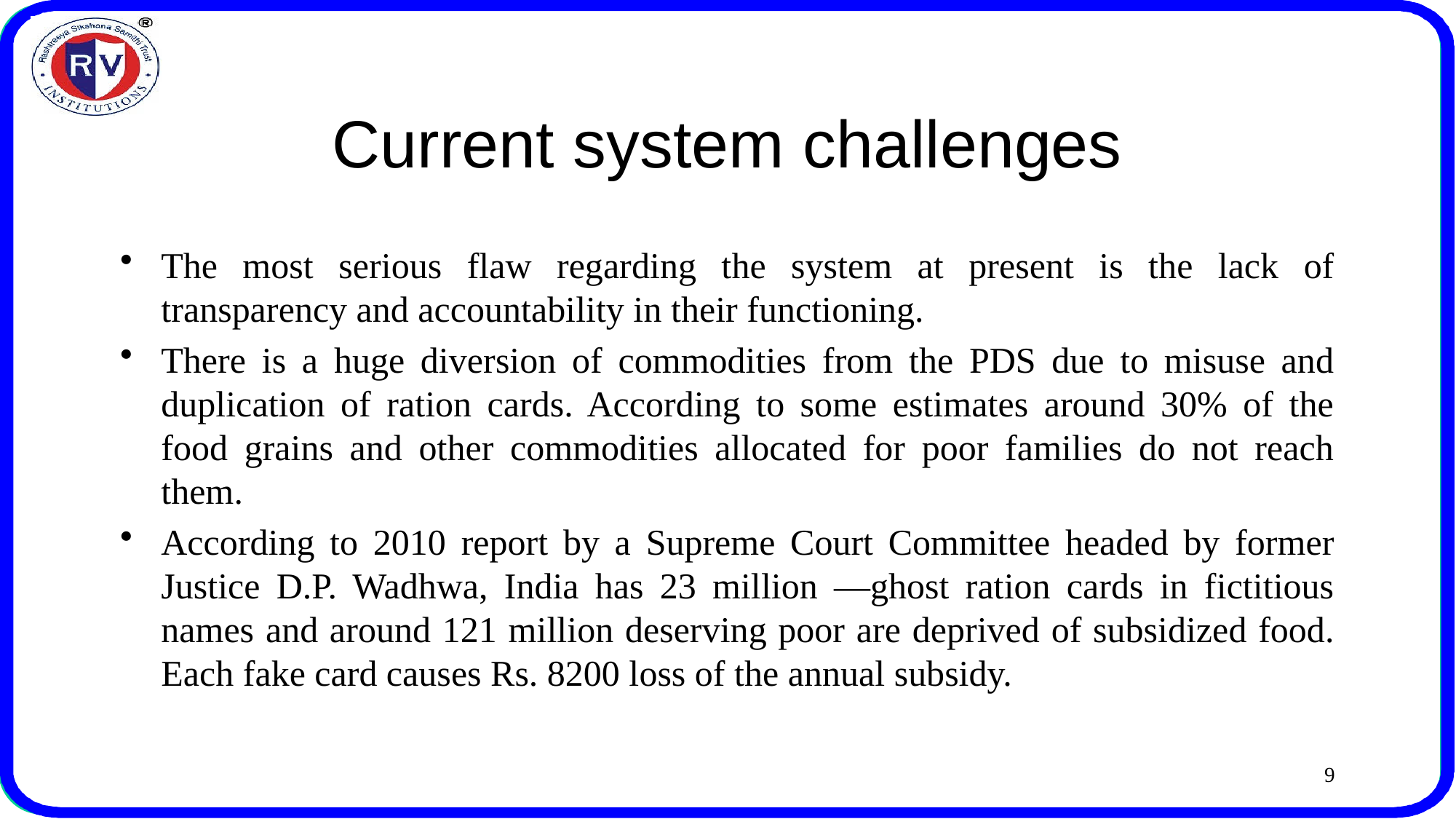

# Current system challenges
The most serious flaw regarding the system at present is the lack of transparency and accountability in their functioning.
There is a huge diversion of commodities from the PDS due to misuse and duplication of ration cards. According to some estimates around 30% of the food grains and other commodities allocated for poor families do not reach them.
According to 2010 report by a Supreme Court Committee headed by former Justice D.P. Wadhwa, India has 23 million ―ghost ration cards in fictitious names and around 121 million deserving poor are deprived of subsidized food. Each fake card causes Rs. 8200 loss of the annual subsidy.

9